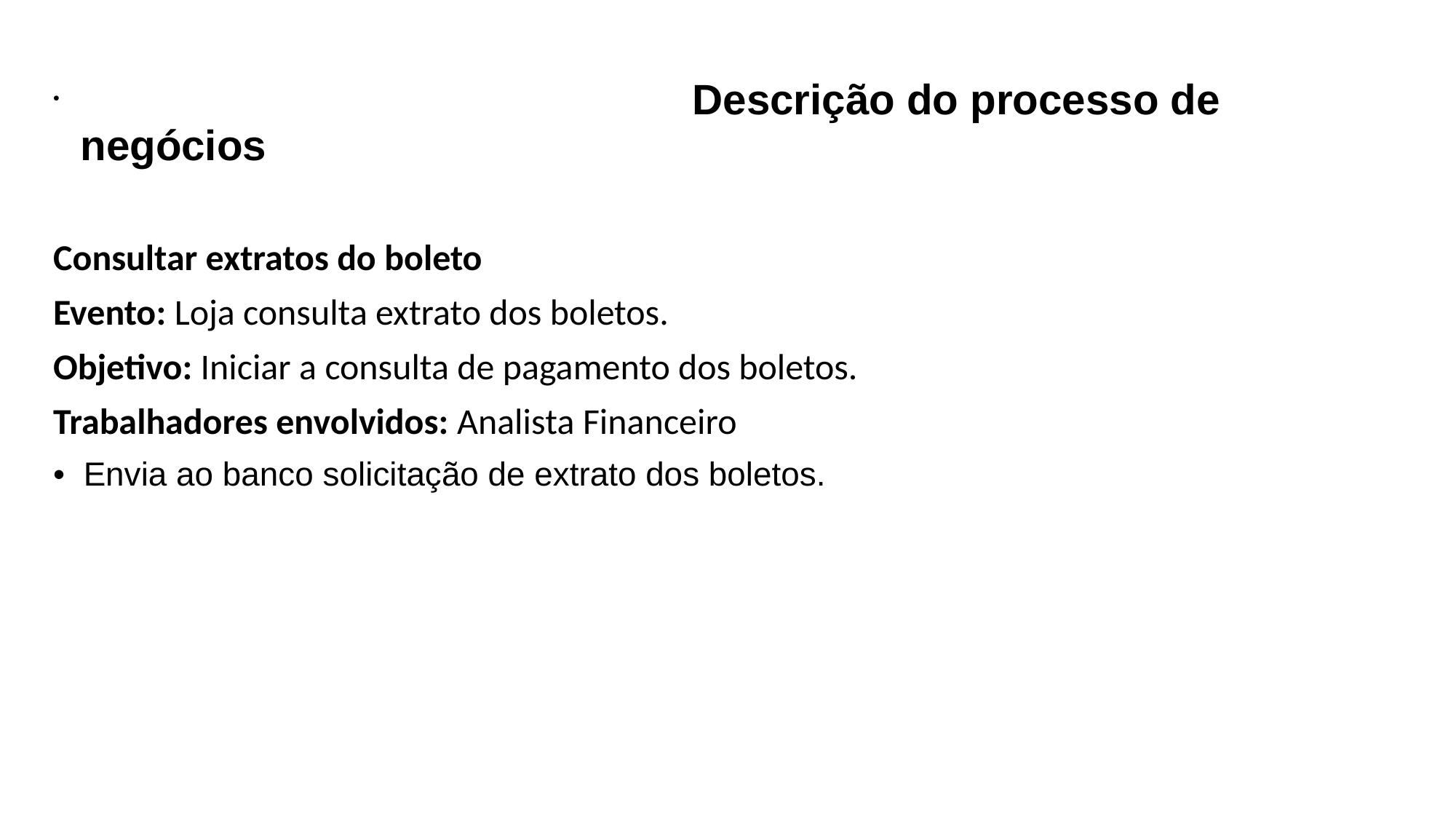

Descrição do processo de negócios

Consultar extratos do boleto
Evento: Loja consulta extrato dos boletos.
Objetivo: Iniciar a consulta de pagamento dos boletos.
Trabalhadores envolvidos: Analista Financeiro
•  Envia ao banco solicitação de extrato dos boletos.